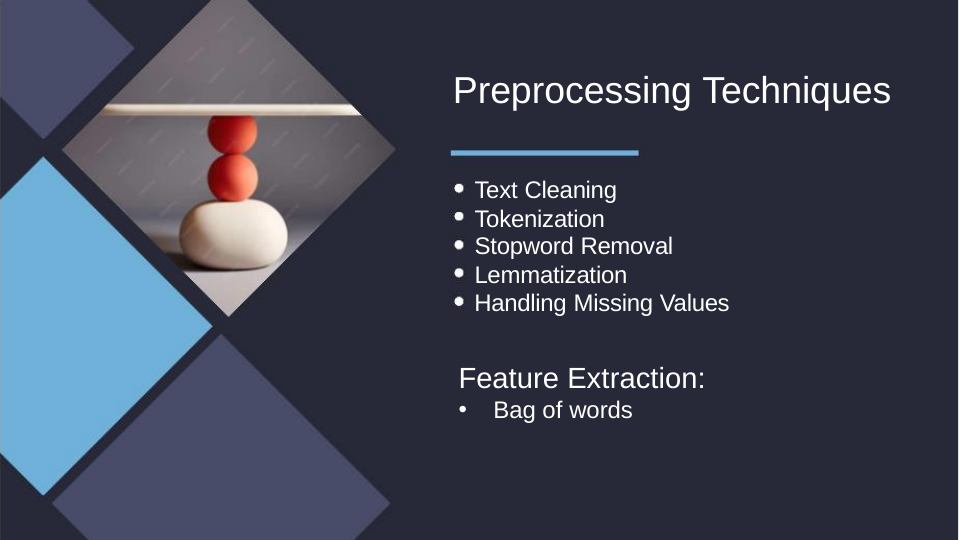

Preprocessing Techniques
Text Cleaning
Tokenization
Stopword Removal
Lemmatization
Handling Missing Values
Feature Extraction:
 Bag of words